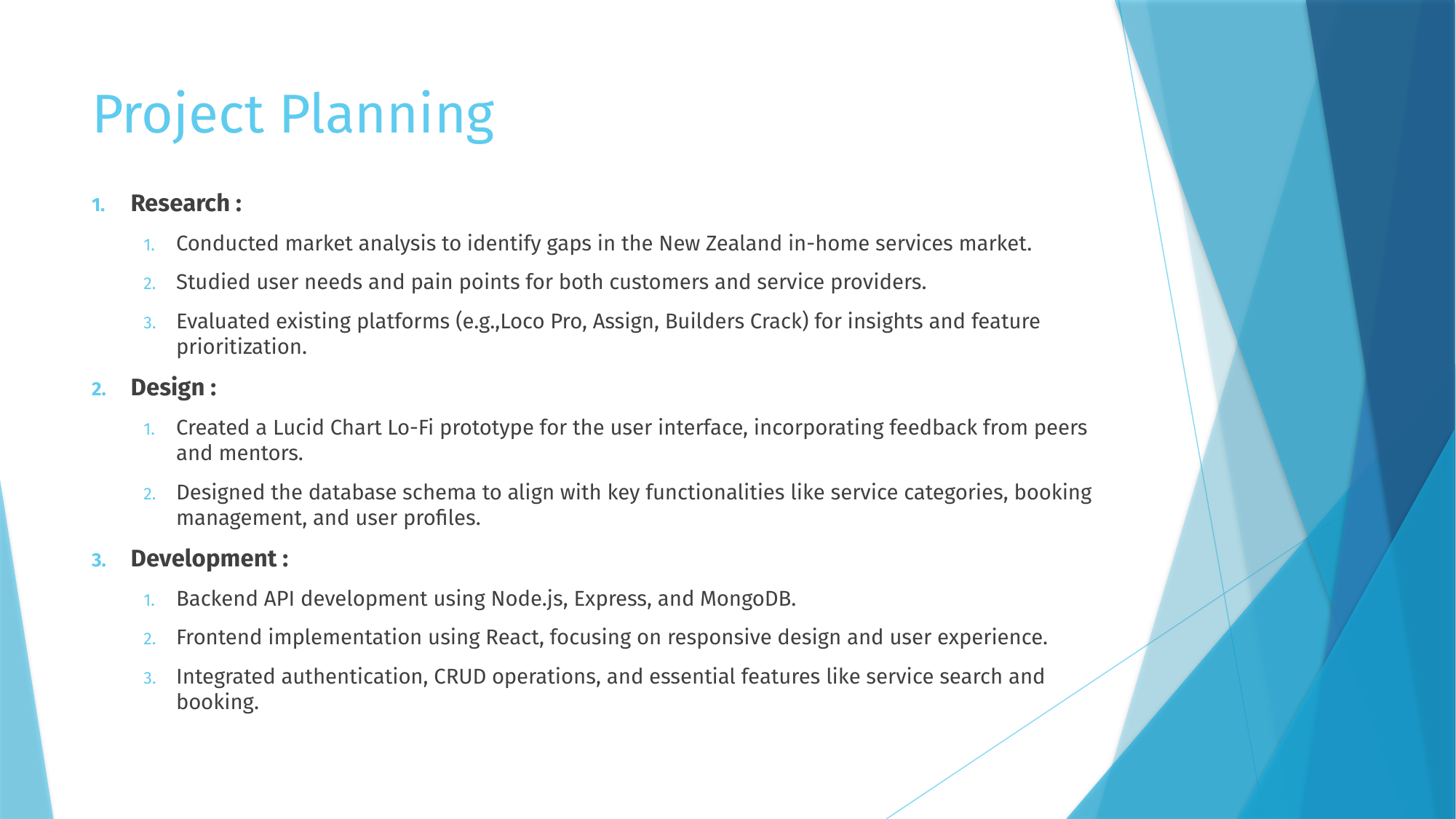

# Project Planning
Research :
Conducted market analysis to identify gaps in the New Zealand in-home services market.
Studied user needs and pain points for both customers and service providers.
Evaluated existing platforms (e.g.,Loco Pro, Assign, Builders Crack) for insights and feature prioritization.
Design :
Created a Lucid Chart Lo-Fi prototype for the user interface, incorporating feedback from peers and mentors.
Designed the database schema to align with key functionalities like service categories, booking management, and user profiles.
Development :
Backend API development using Node.js, Express, and MongoDB.
Frontend implementation using React, focusing on responsive design and user experience.
Integrated authentication, CRUD operations, and essential features like service search and booking.